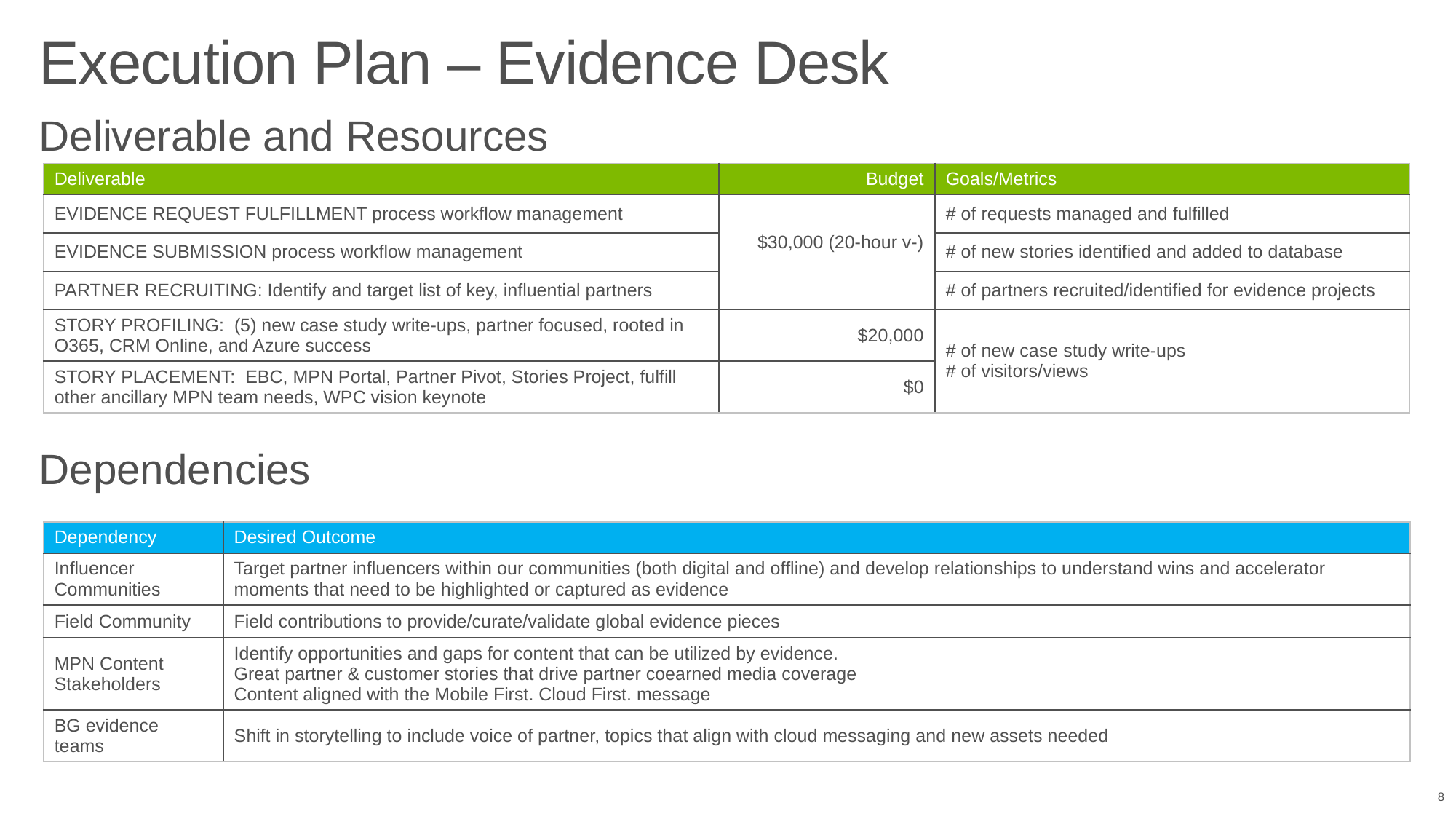

# Execution Plan – Evidence Desk
Deliverable and Resources
| Deliverable | Budget | Goals/Metrics |
| --- | --- | --- |
| EVIDENCE REQUEST FULFILLMENT process workflow management | $30,000 (20-hour v-) | # of requests managed and fulfilled |
| EVIDENCE SUBMISSION process workflow management |  | # of new stories identified and added to database |
| PARTNER RECRUITING: Identify and target list of key, influential partners |  | # of partners recruited/identified for evidence projects |
| STORY PROFILING: (5) new case study write-ups, partner focused, rooted in O365, CRM Online, and Azure success | $20,000 | # of new case study write-ups # of visitors/views |
| STORY PLACEMENT: EBC, MPN Portal, Partner Pivot, Stories Project, fulfill other ancillary MPN team needs, WPC vision keynote | $0 |  |
Dependencies
| Dependency | Desired Outcome |
| --- | --- |
| Influencer Communities | Target partner influencers within our communities (both digital and offline) and develop relationships to understand wins and accelerator moments that need to be highlighted or captured as evidence |
| Field Community | Field contributions to provide/curate/validate global evidence pieces |
| MPN Content Stakeholders | Identify opportunities and gaps for content that can be utilized by evidence. Great partner & customer stories that drive partner coearned media coverage Content aligned with the Mobile First. Cloud First. message |
| BG evidence teams | Shift in storytelling to include voice of partner, topics that align with cloud messaging and new assets needed |
8